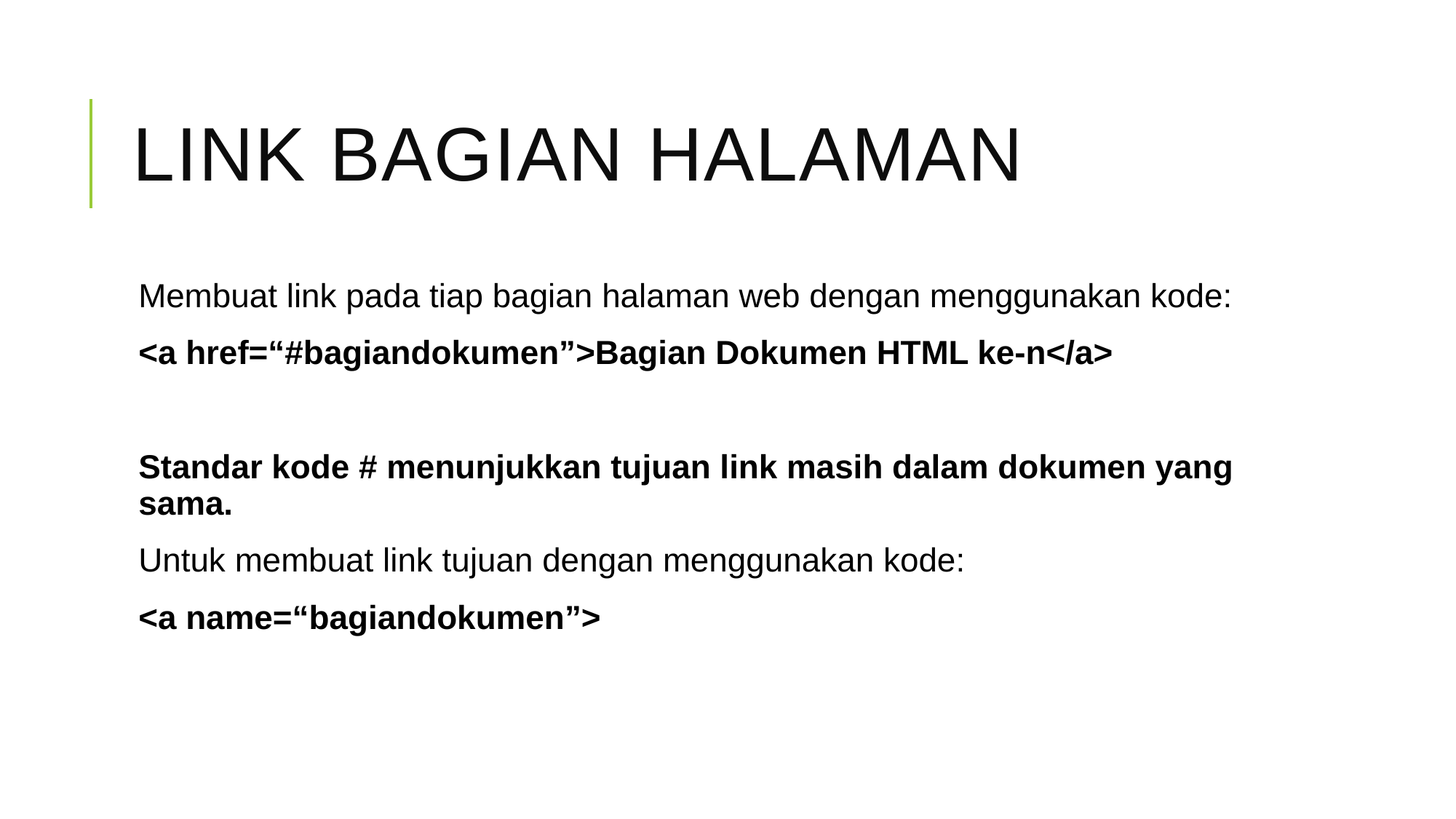

# LINK BAGIAN HALAMAN
Membuat link pada tiap bagian halaman web dengan menggunakan kode:
<a href=“#bagiandokumen”>Bagian Dokumen HTML ke-n</a>

Standar kode # menunjukkan tujuan link masih dalam dokumen yang sama.
Untuk membuat link tujuan dengan menggunakan kode:
<a name=“bagiandokumen”>